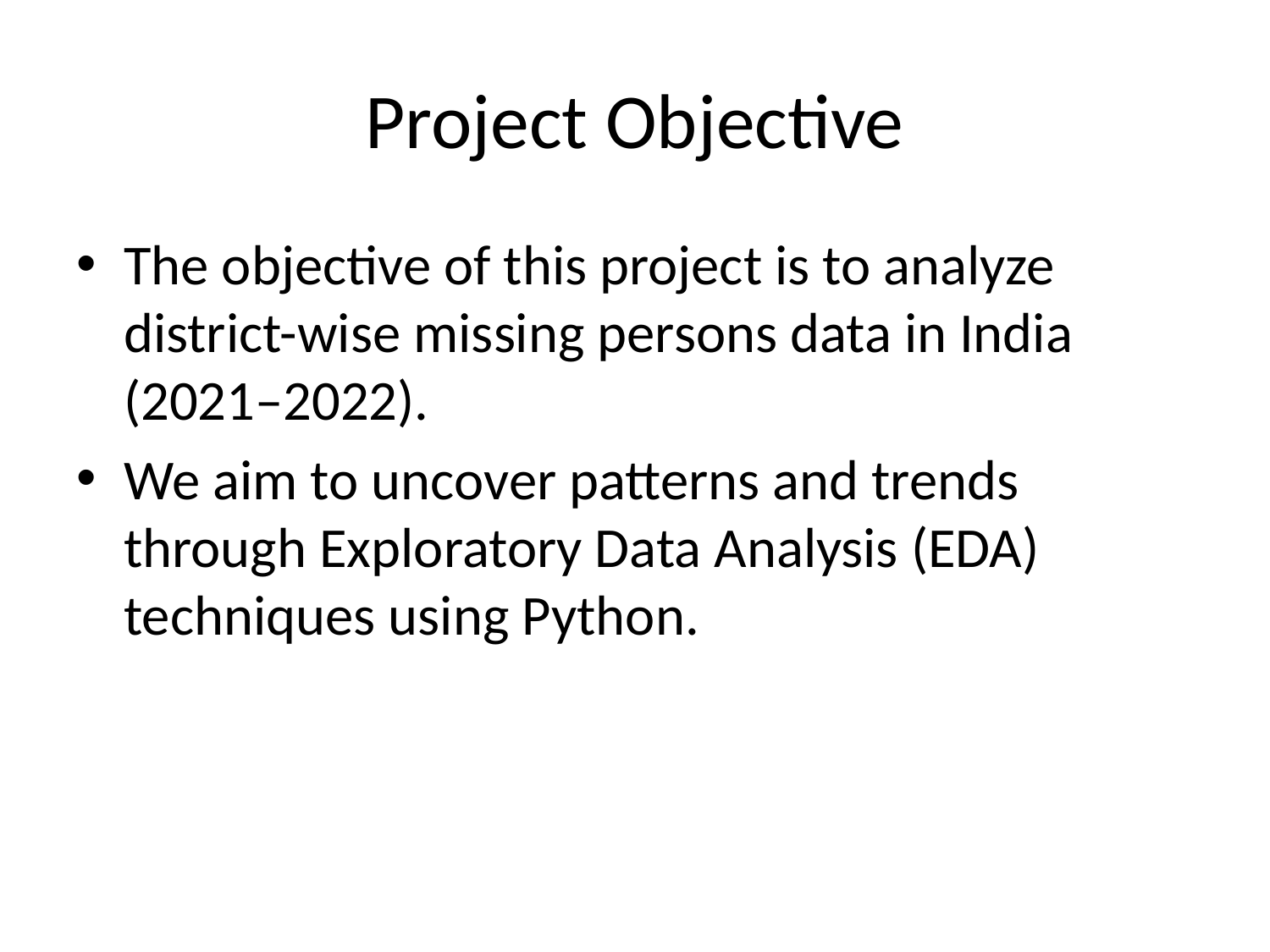

# Project Objective
The objective of this project is to analyze district-wise missing persons data in India (2021–2022).
We aim to uncover patterns and trends through Exploratory Data Analysis (EDA) techniques using Python.